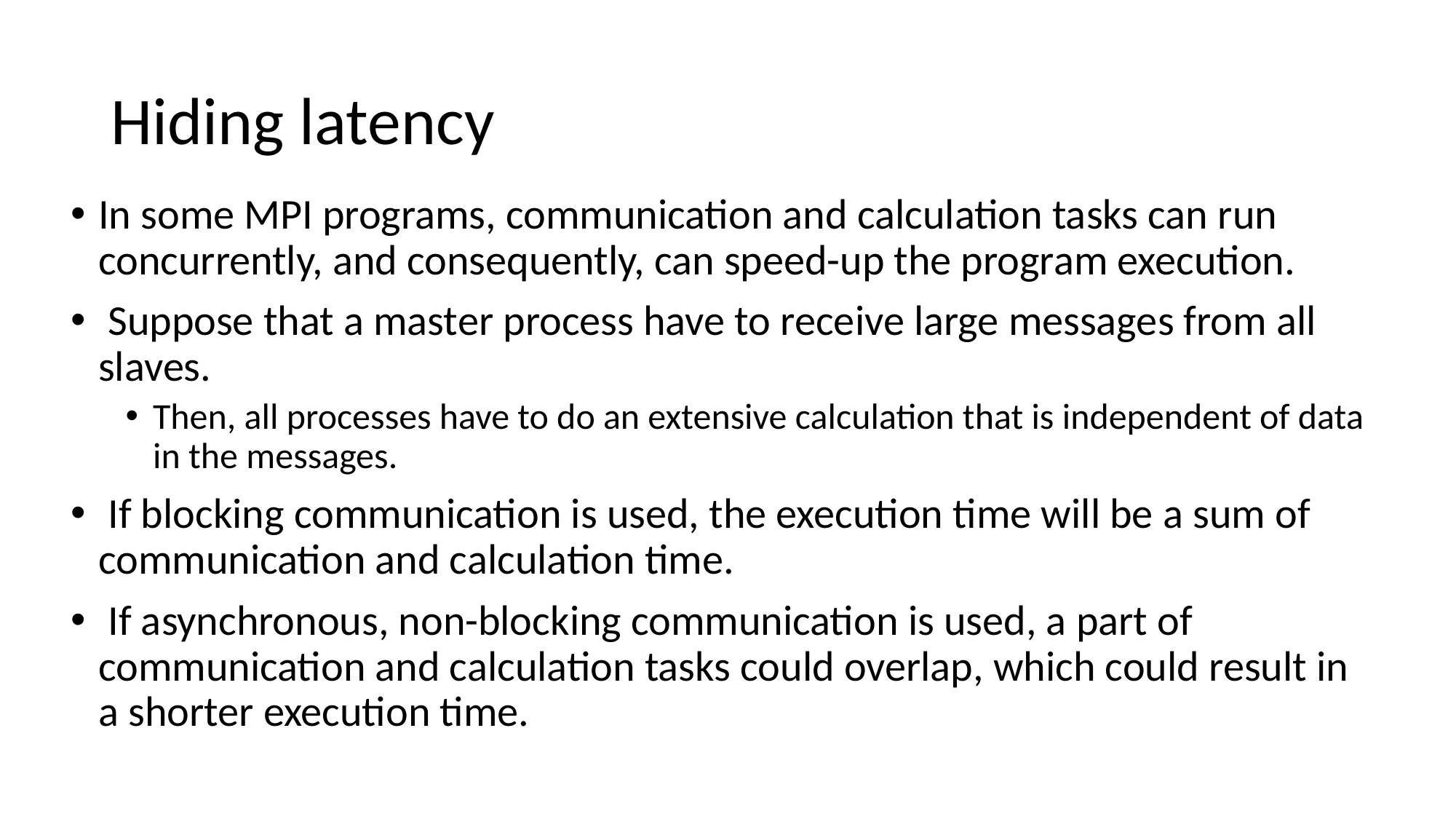

# Hiding latency
In some MPI programs, communication and calculation tasks can run concurrently, and consequently, can speed-up the program execution.
 Suppose that a master process have to receive large messages from all slaves.
Then, all processes have to do an extensive calculation that is independent of data in the messages.
 If blocking communication is used, the execution time will be a sum of communication and calculation time.
 If asynchronous, non-blocking communication is used, a part of communication and calculation tasks could overlap, which could result in a shorter execution time.